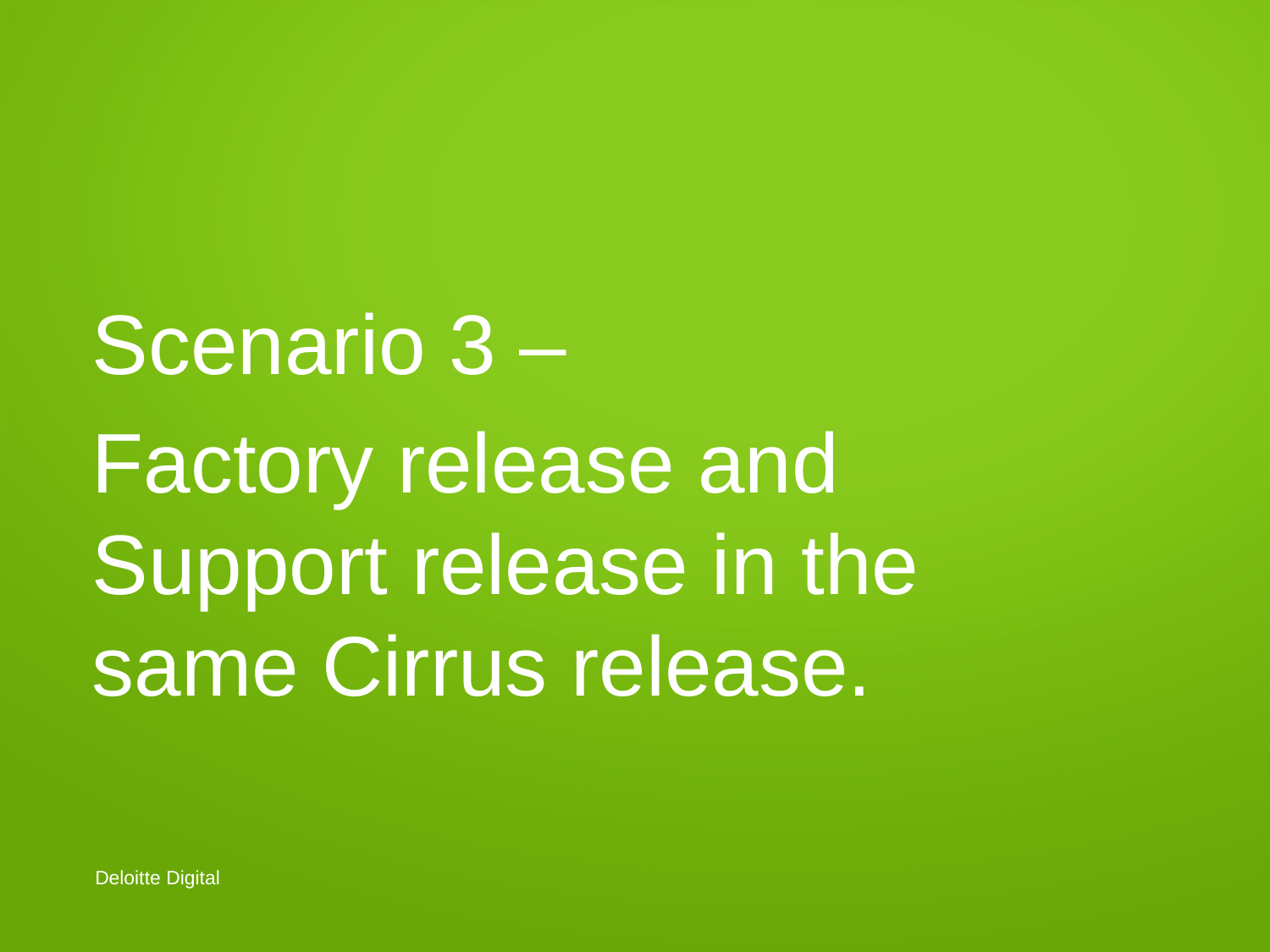

Scenario 3 –
Factory release and Support release in the same Cirrus release.